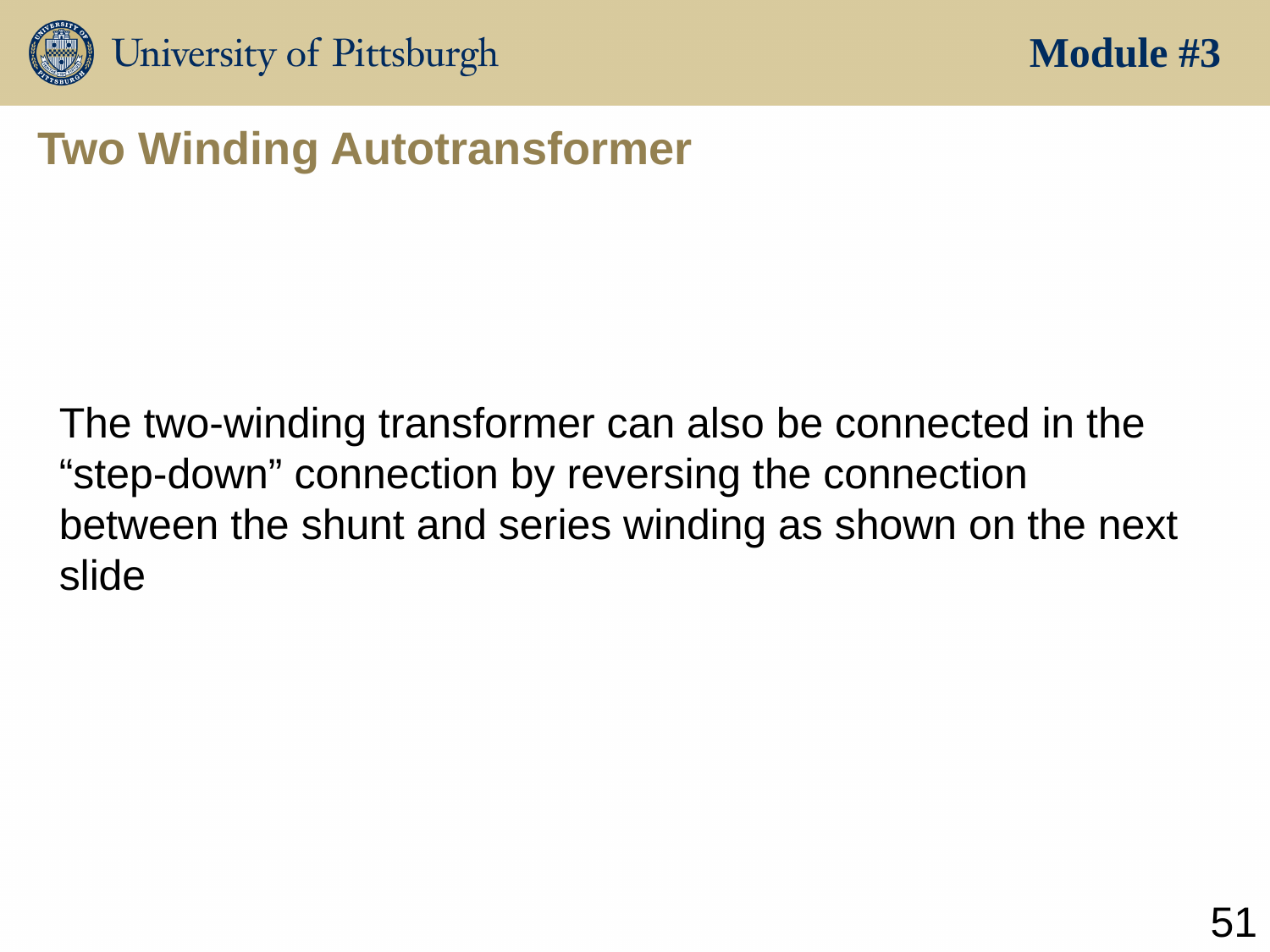

Module #3
# Two Winding Autotransformer

The two-winding transformer can also be connected in the “step-down” connection by reversing the connection between the shunt and series winding as shown on the next slide

51